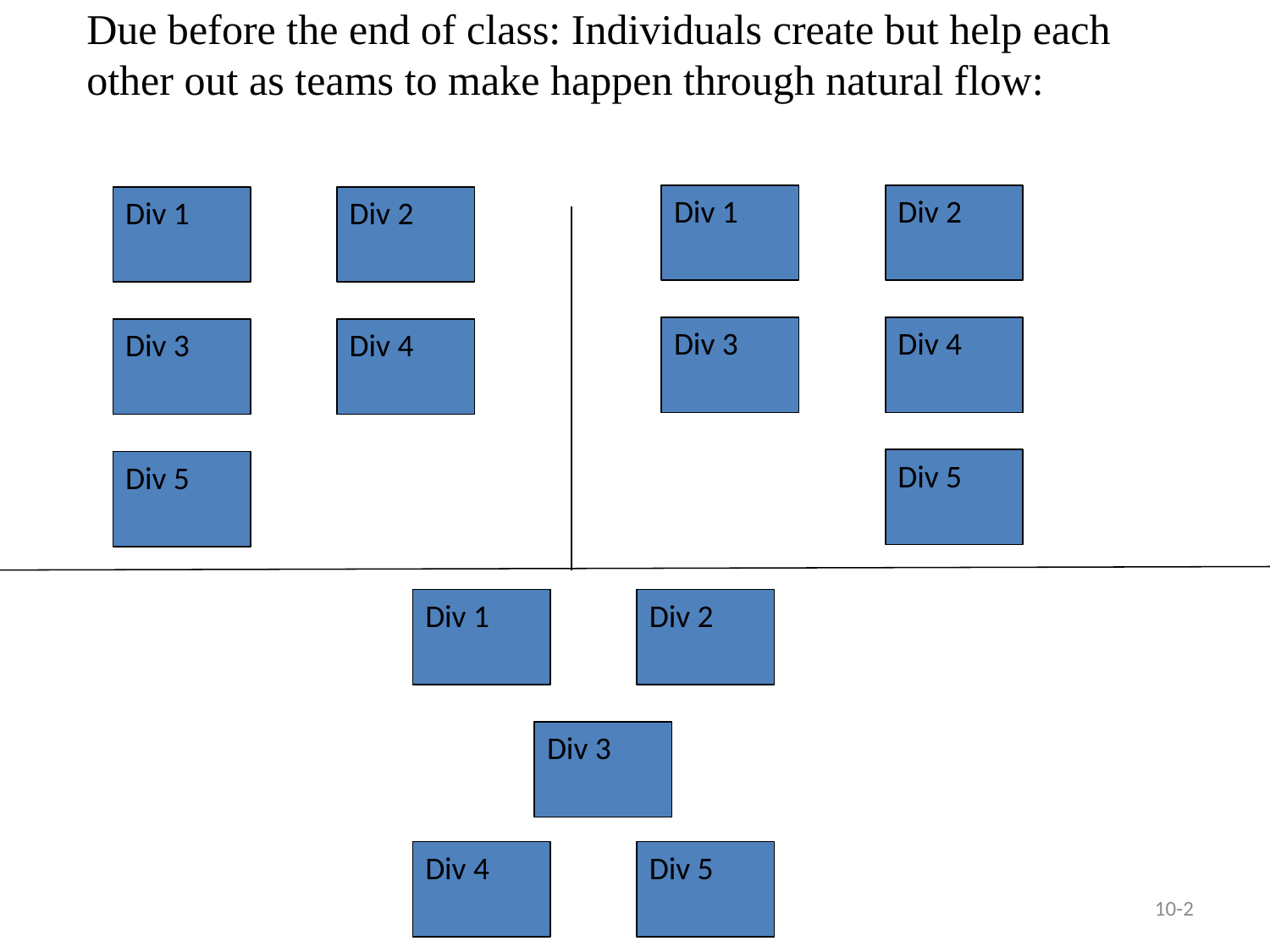

Due before the end of class: Individuals create but help each other out as teams to make happen through natural flow:
Div 1
Div 2
Div 1
Div 2
Div 3
Div 4
Div 3
Div 4
Div 5
Div 5
Div 1
Div 2
Div 3
Div 4
Div 5
10-2